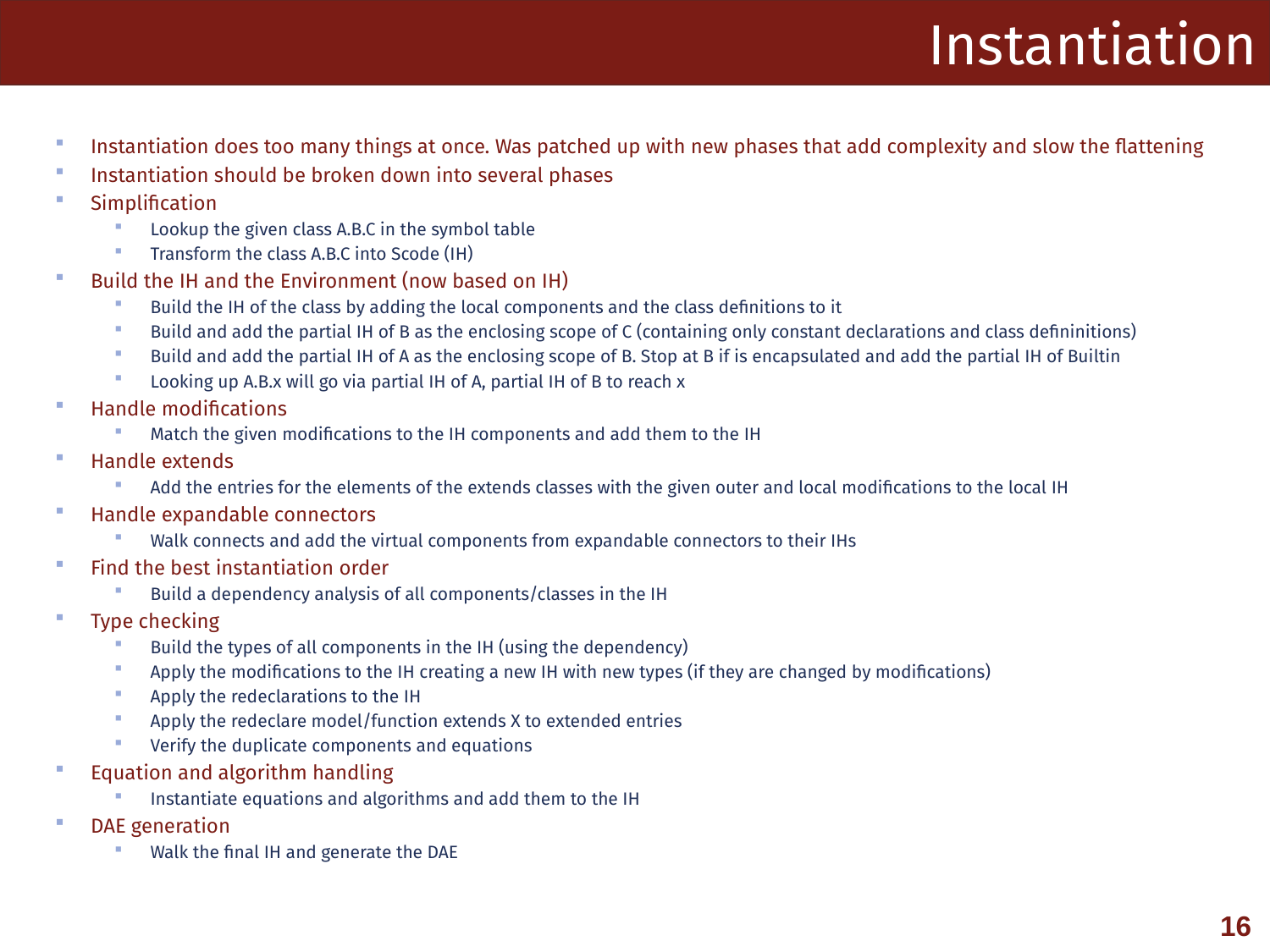

# Instantiation
Instantiation does too many things at once. Was patched up with new phases that add complexity and slow the flattening
Instantiation should be broken down into several phases
Simplification
Lookup the given class A.B.C in the symbol table
Transform the class A.B.C into Scode (IH)
Build the IH and the Environment (now based on IH)
Build the IH of the class by adding the local components and the class definitions to it
Build and add the partial IH of B as the enclosing scope of C (containing only constant declarations and class defininitions)
Build and add the partial IH of A as the enclosing scope of B. Stop at B if is encapsulated and add the partial IH of Builtin
Looking up A.B.x will go via partial IH of A, partial IH of B to reach x
Handle modifications
Match the given modifications to the IH components and add them to the IH
Handle extends
Add the entries for the elements of the extends classes with the given outer and local modifications to the local IH
Handle expandable connectors
Walk connects and add the virtual components from expandable connectors to their IHs
Find the best instantiation order
Build a dependency analysis of all components/classes in the IH
Type checking
Build the types of all components in the IH (using the dependency)
Apply the modifications to the IH creating a new IH with new types (if they are changed by modifications)
Apply the redeclarations to the IH
Apply the redeclare model/function extends X to extended entries
Verify the duplicate components and equations
Equation and algorithm handling
Instantiate equations and algorithms and add them to the IH
DAE generation
Walk the final IH and generate the DAE
16